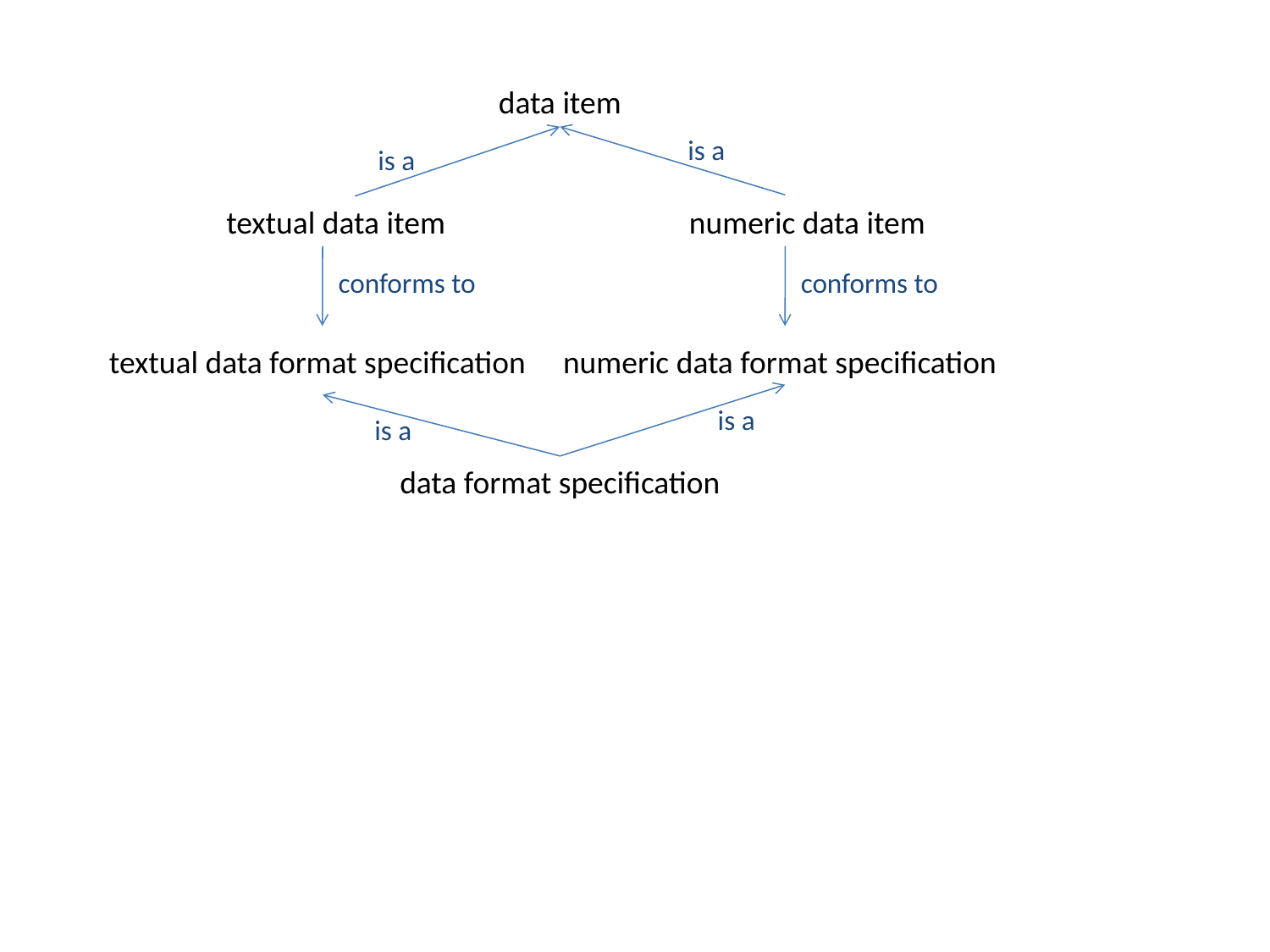

data item
is a
is a
textual data item
numeric data item
conforms to
conforms to
textual data format specification
numeric data format specification
is a
is a
data format specification